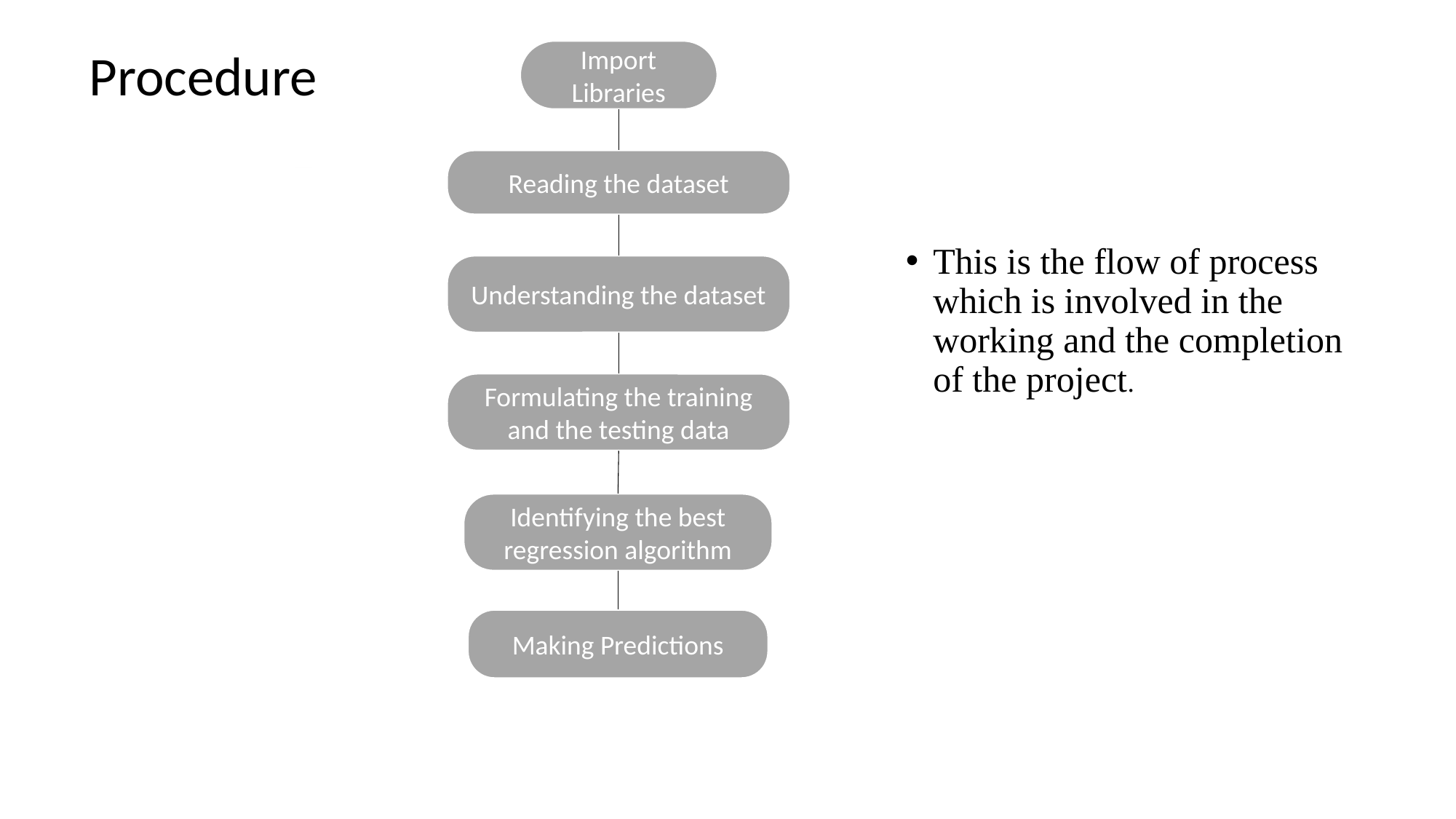

# Procedure
Import Libraries
Reading the dataset
This is the flow of process which is involved in the working and the completion of the project.
Understanding the dataset
Formulating the training and the testing data
Identifying the best regression algorithm
Making Predictions